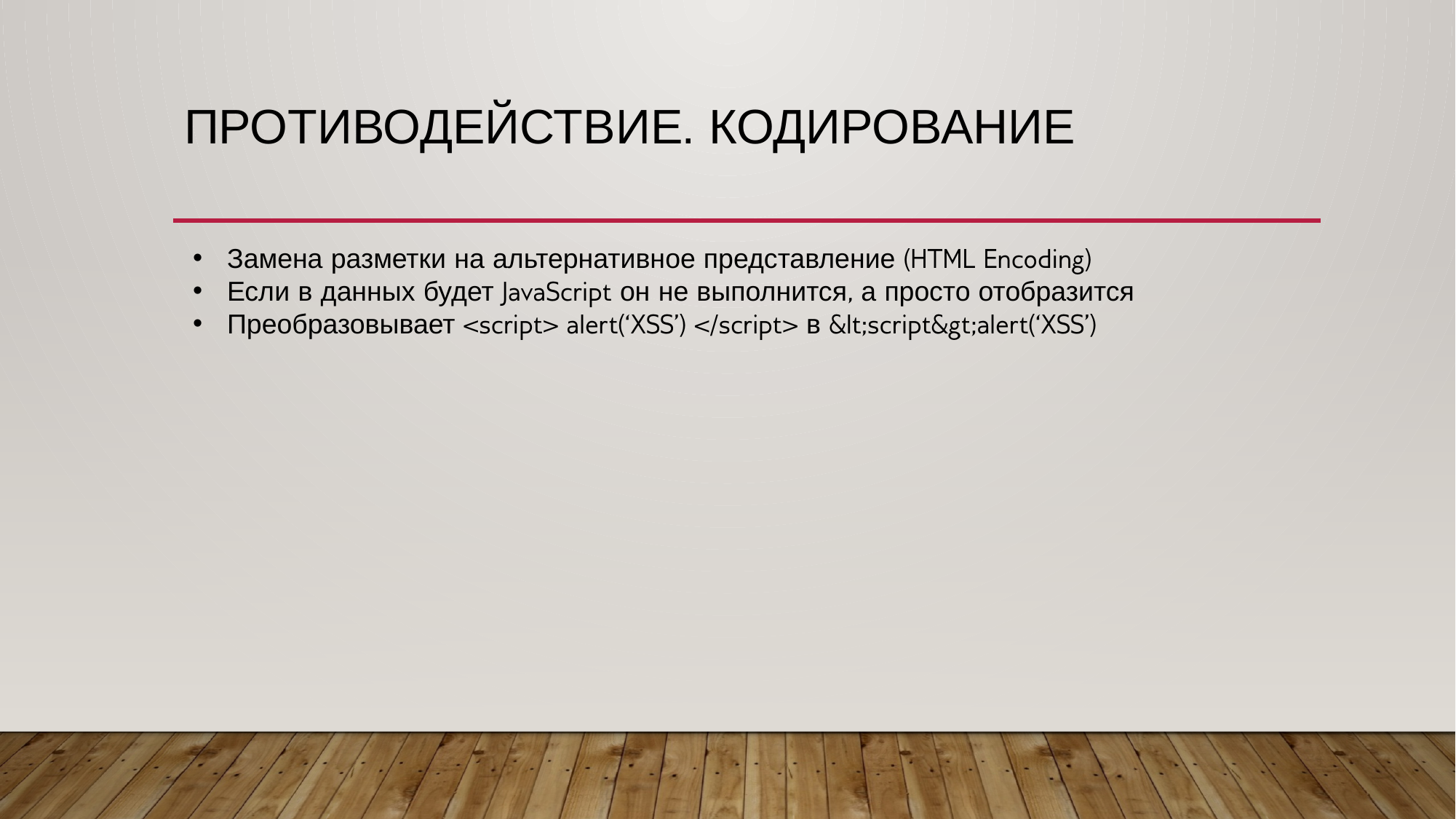

# Противодействие. Кодирование
Замена разметки на альтернативное представление (HTML Encoding)
Если в данных будет JavaScript он не выполнится, а просто отобразится
Преобразовывает <script> alert(‘XSS’) </script> в &lt;script&gt;alert(‘XSS’)